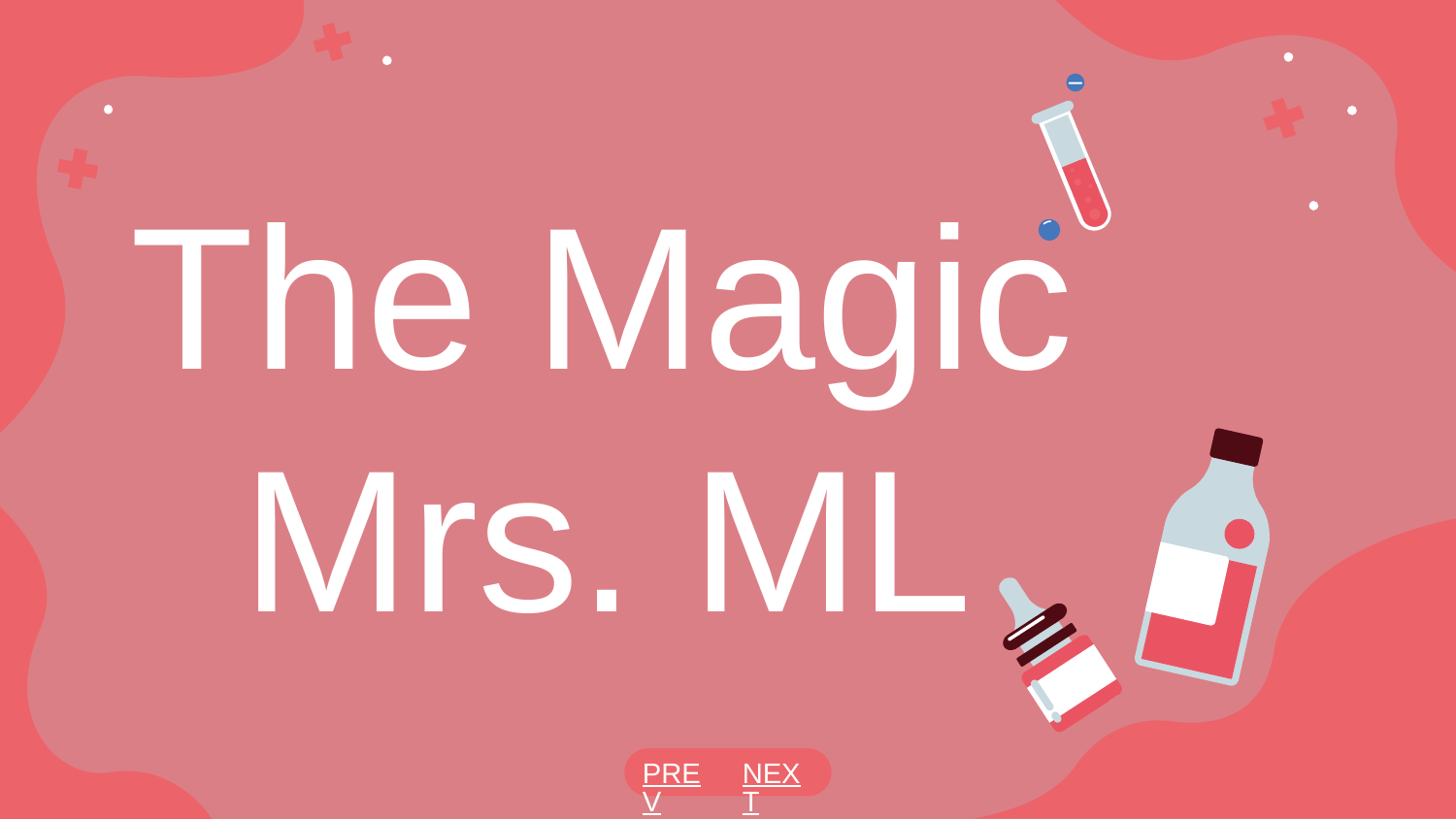

# The Magic
  Mrs. ML

PREV
NEXT